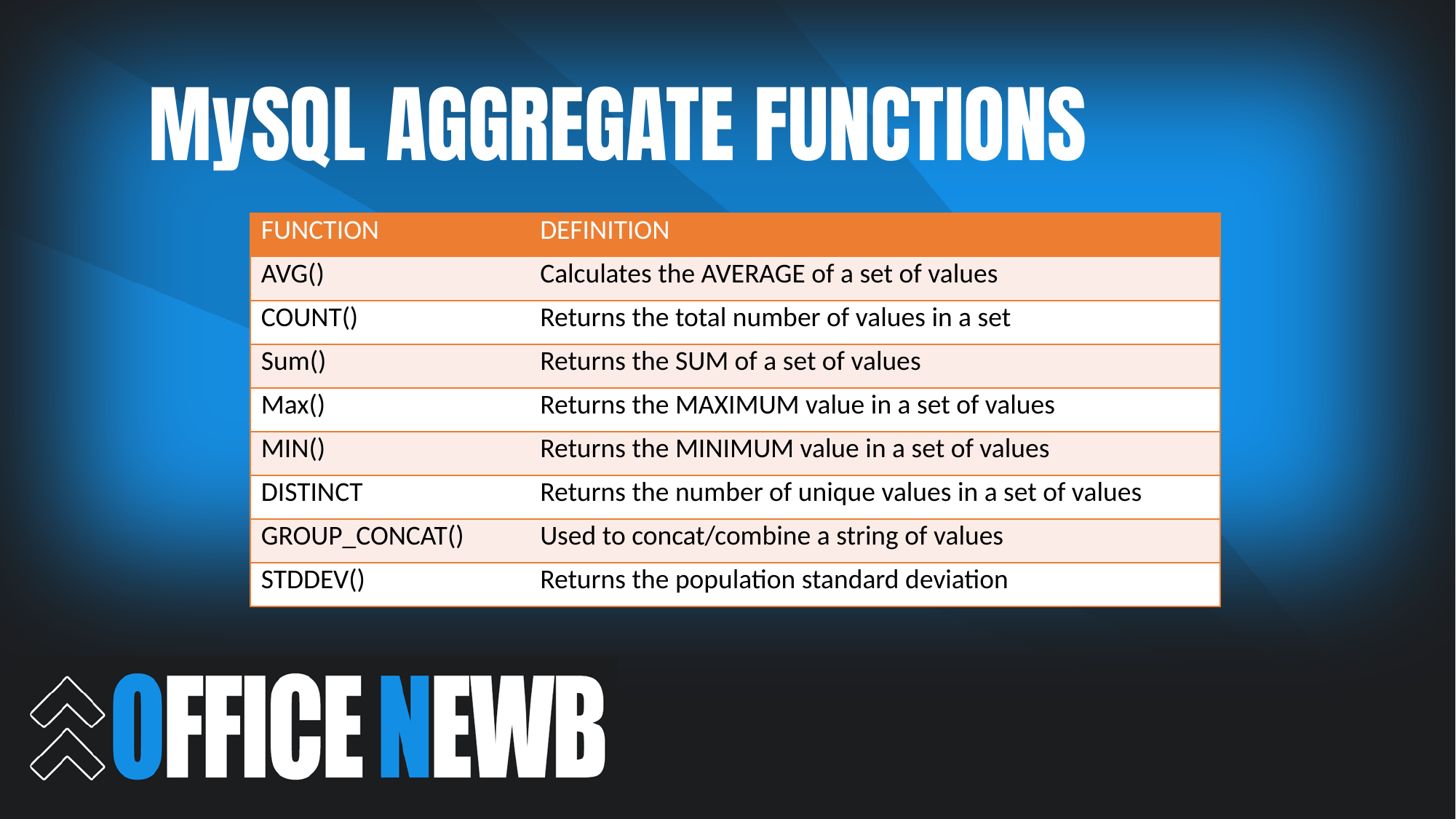

MySQL AGGREGATE FUNCTIONS
| FUNCTION | DEFINITION |
| --- | --- |
| AVG() | Calculates the AVERAGE of a set of values |
| COUNT() | Returns the total number of values in a set |
| Sum() | Returns the SUM of a set of values |
| Max() | Returns the MAXIMUM value in a set of values |
| MIN() | Returns the MINIMUM value in a set of values |
| DISTINCT | Returns the number of unique values in a set of values |
| GROUP\_CONCAT() | Used to concat/combine a string of values |
| STDDEV() | Returns the population standard deviation |